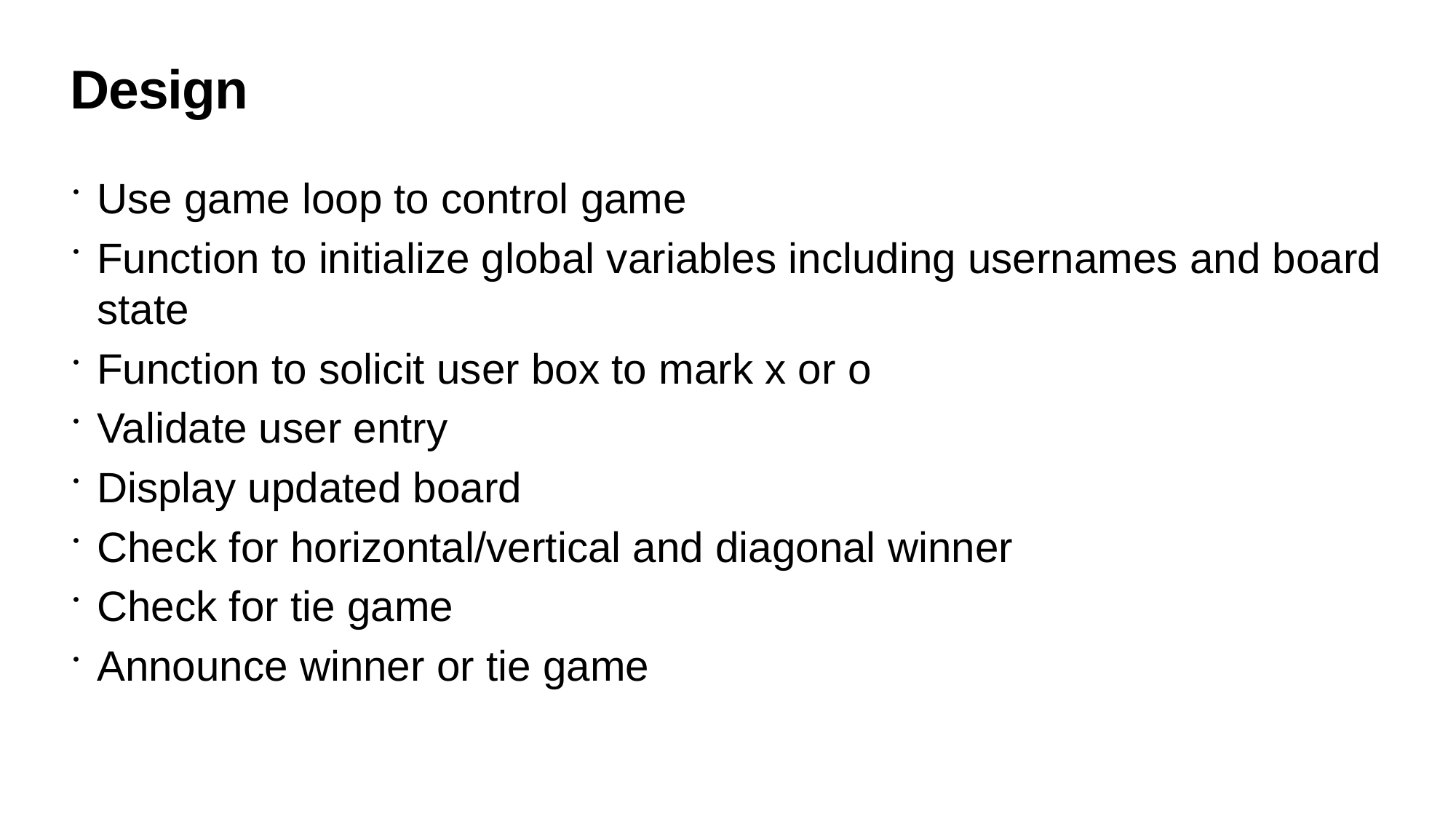

# Design
Use game loop to control game
Function to initialize global variables including usernames and board state
Function to solicit user box to mark x or o
Validate user entry
Display updated board
Check for horizontal/vertical and diagonal winner
Check for tie game
Announce winner or tie game